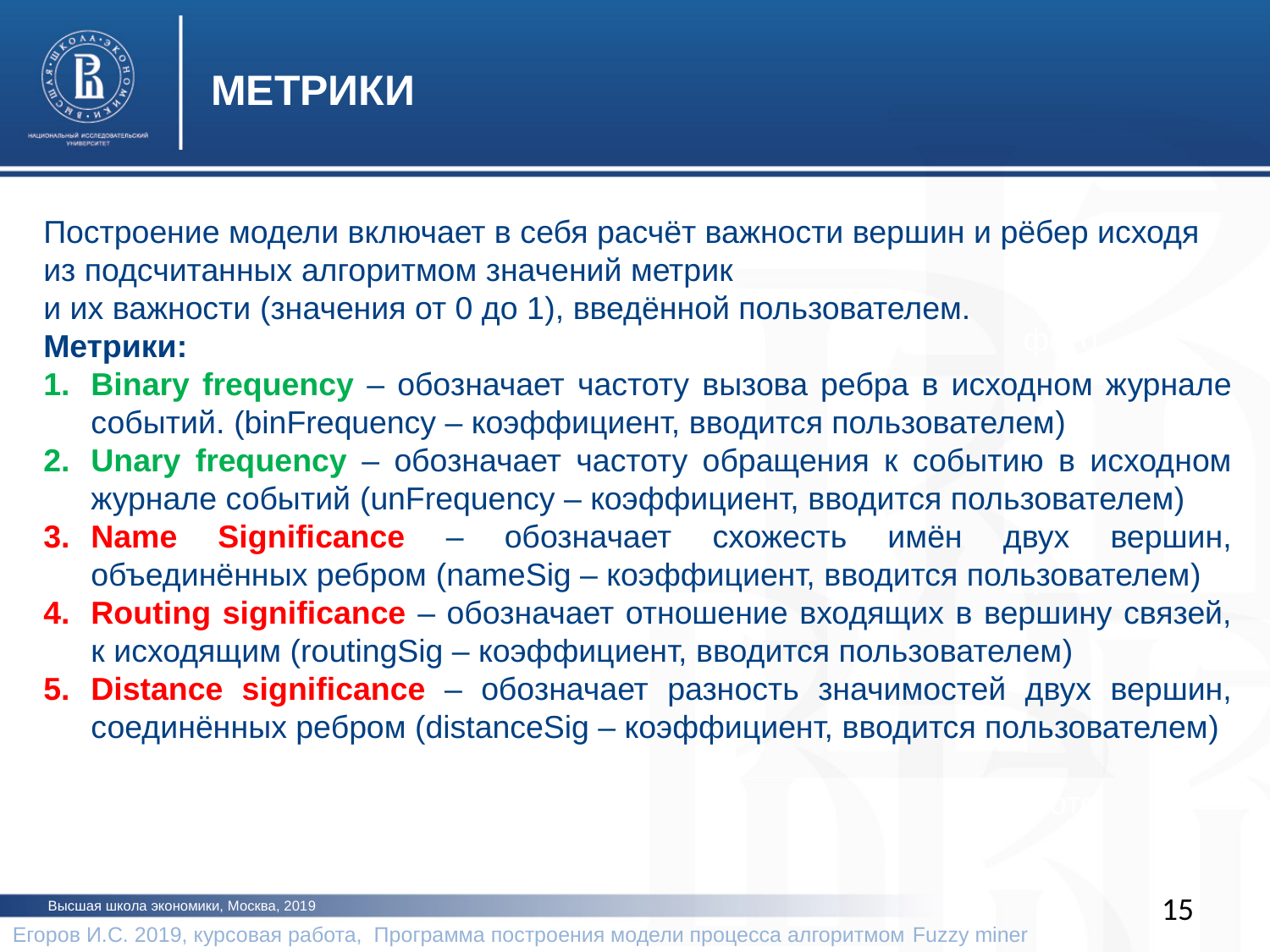

МЕТРИКИ
Построение модели включает в себя расчёт важности вершин и рёбер исходя из подсчитанных алгоритмом значений метрик
и их важности (значения от 0 до 1), введённой пользователем.
Метрики:
Binary frequency – обозначает частоту вызова ребра в исходном журнале событий. (binFrequency – коэффициент, вводится пользователем)
Unary frequency – обозначает частоту обращения к событию в исходном журнале событий (unFrequency – коэффициент, вводится пользователем)
Name Significance – обозначает схожесть имён двух вершин, объединённых ребром (nameSig – коэффициент, вводится пользователем)
Routing significance – обозначает отношение входящих в вершину связей, к исходящим (routingSig – коэффициент, вводится пользователем)
Distance significance – обозначает разность значимостей двух вершин, соединённых ребром (distanceSig – коэффициент, вводится пользователем)

фото
фото
фото
15
Высшая школа экономики, Москва, 2019
Егоров И.С. 2019, курсовая работа,  Программа построения модели процесса алгоритмом Fuzzy miner       	                  2019